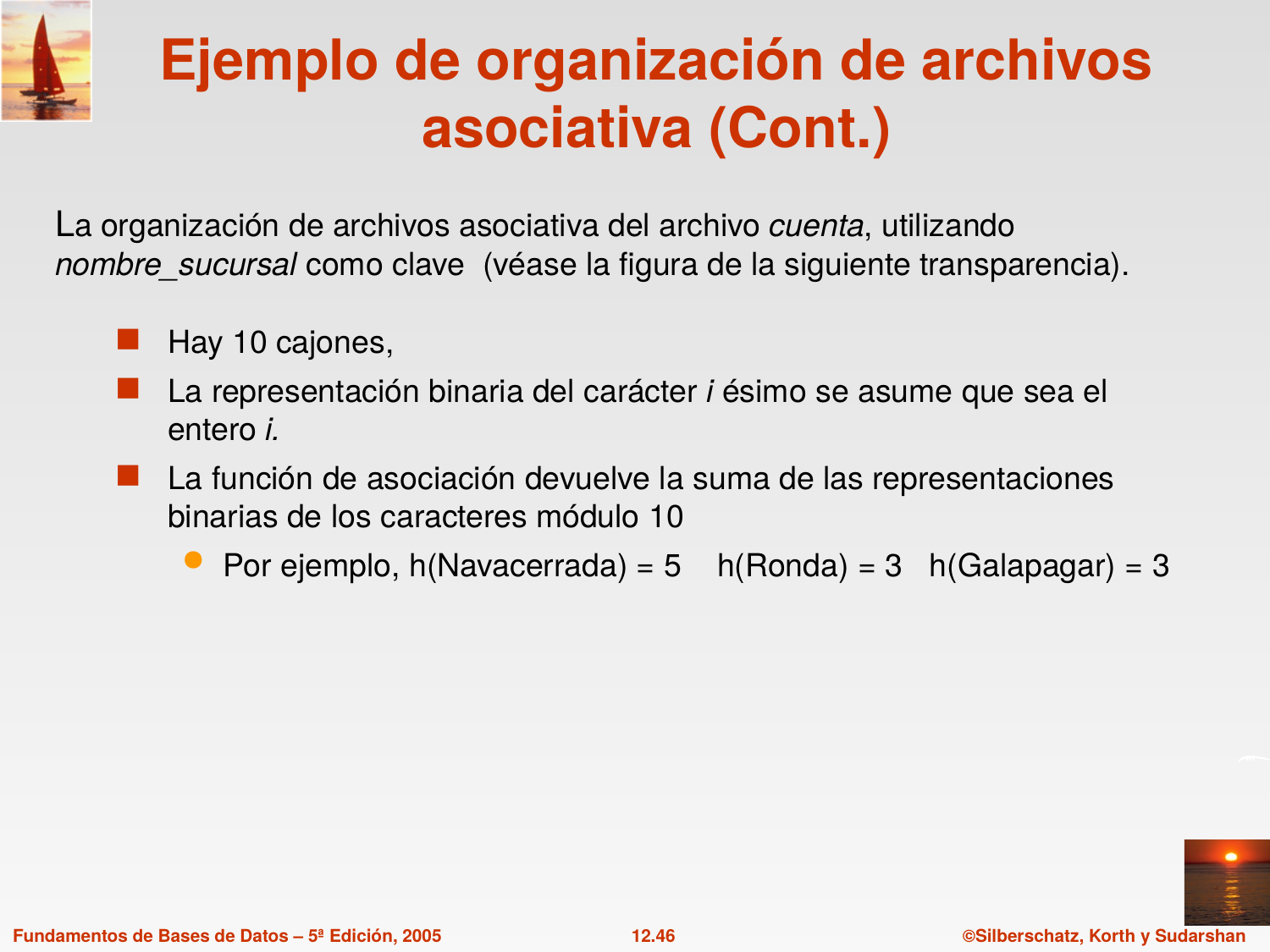

# Ejemplo de organización de archivos asociativa (Cont.)
La organización de archivos asociativa del archivo cuenta, utilizando nombre_sucursal como clave  (véase la figura de la siguiente transparencia).
Hay 10 cajones,
La representación binaria del carácter i ésimo se asume que sea el entero i.
La función de asociación devuelve la suma de las representaciones binarias de los caracteres módulo 10
Por ejemplo, h(Navacerrada) = 5    h(Ronda) = 3   h(Galapagar) = 3